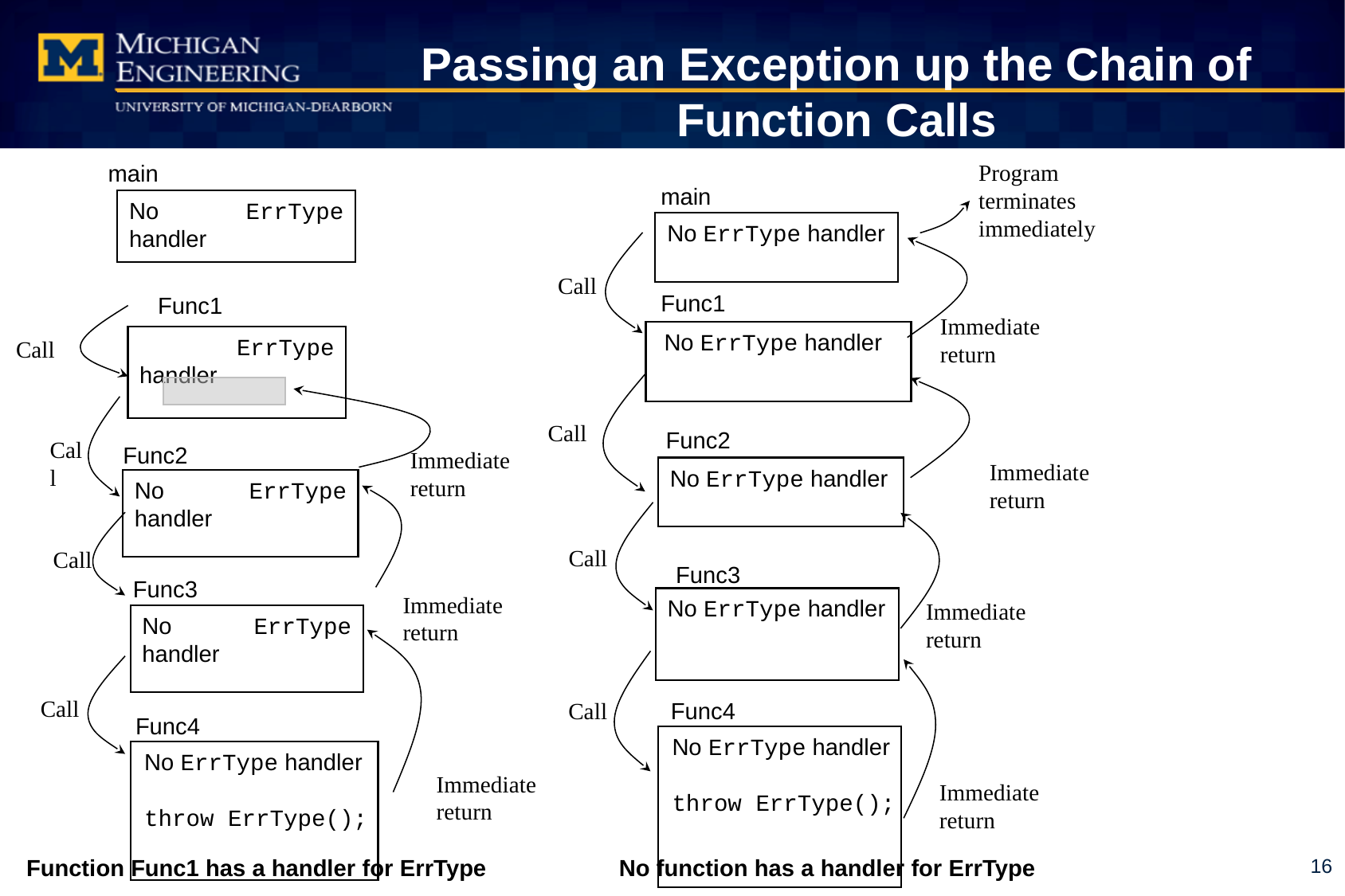

# Passing an Exception up the Chain of Function Calls
Program
terminates
immediately
main
main
No ErrType handler

No ErrType handler

Call

Immediate
return
Func1
Func1

Call
 No ErrType handler

 ErrType handler

Call

Call
Func2
Func2
Immediate
return
Immediate return
No ErrType handler

No ErrType handler

Call

Call

Immediate
return
Func3
Func3
Immediate
return
No ErrType handler

No ErrType handler

Call

Call

Func4
Func4
 No ErrType handler

 throw ErrType();

 No ErrType handler

 throw ErrType();

Immediate
return
Immediate
return
16
Function Func1 has a handler for ErrType
No function has a handler for ErrType